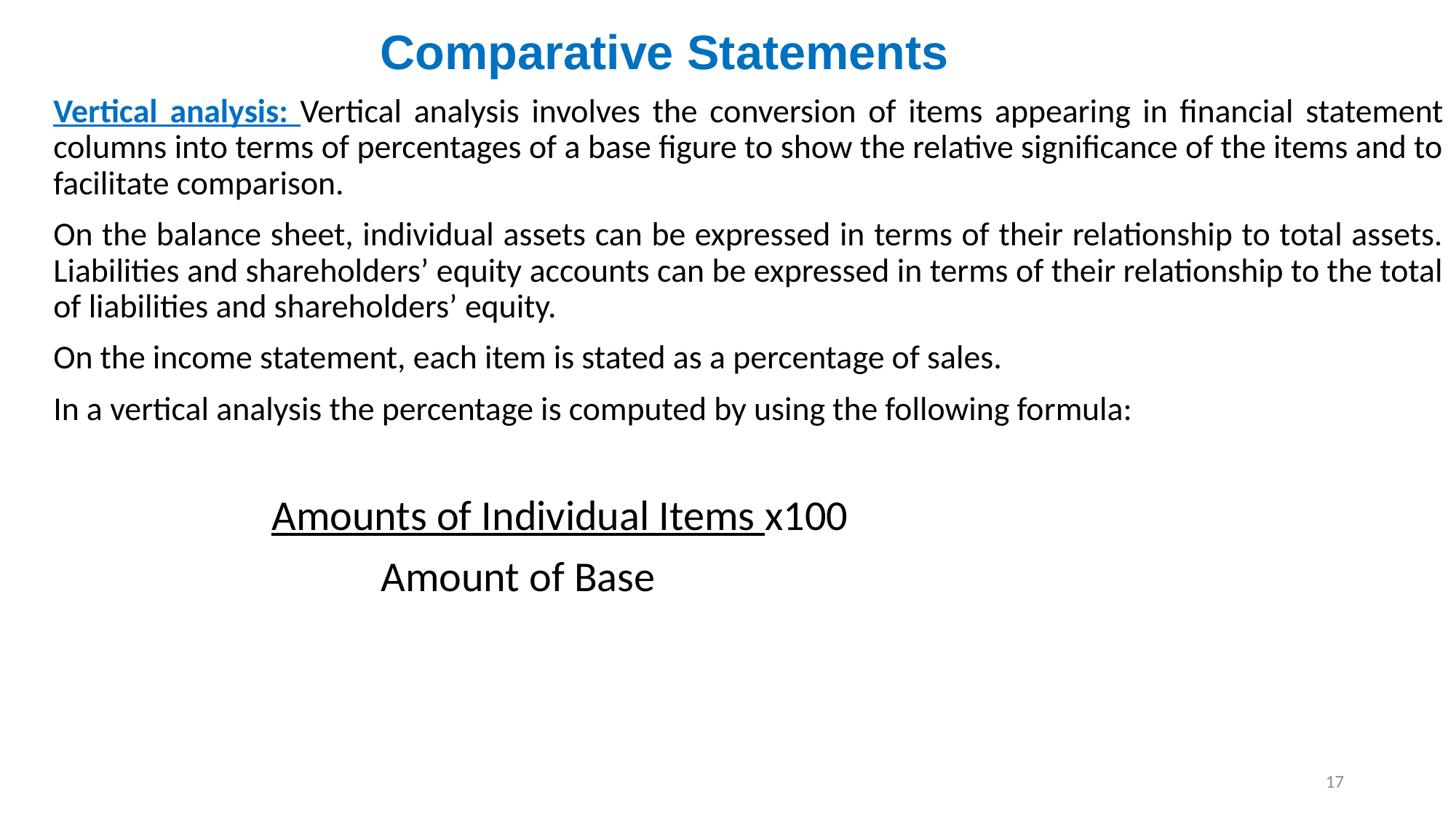

# Comparative Statements
Vertical analysis: Vertical analysis involves the conversion of items appearing in financial statement columns into terms of percentages of a base figure to show the relative significance of the items and to facilitate comparison.
On the balance sheet, individual assets can be expressed in terms of their relationship to total assets. Liabilities and shareholders’ equity accounts can be expressed in terms of their relationship to the total of liabilities and shareholders’ equity.
On the income statement, each item is stated as a percentage of sales.
In a vertical analysis the percentage is computed by using the following formula:

		Amounts of Individual Items x100
			Amount of Base
17